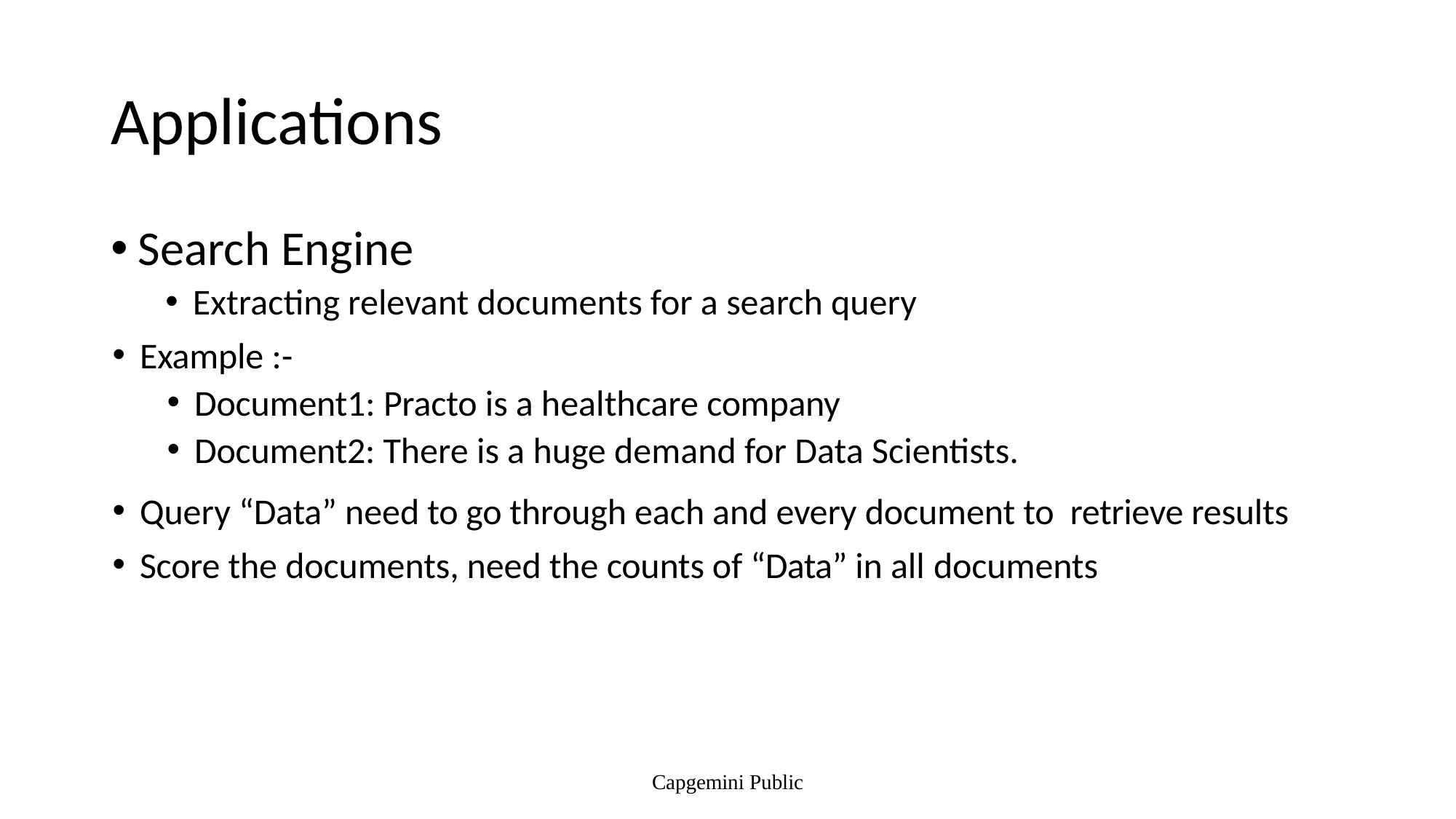

# Applications
Search Engine
Extracting relevant documents for a search query
Example :-
Document1: Practo is a healthcare company
Document2: There is a huge demand for Data Scientists.
Query “Data” need to go through each and every document to  retrieve results
Score the documents, need the counts of “Data” in all documents

Capgemini Public